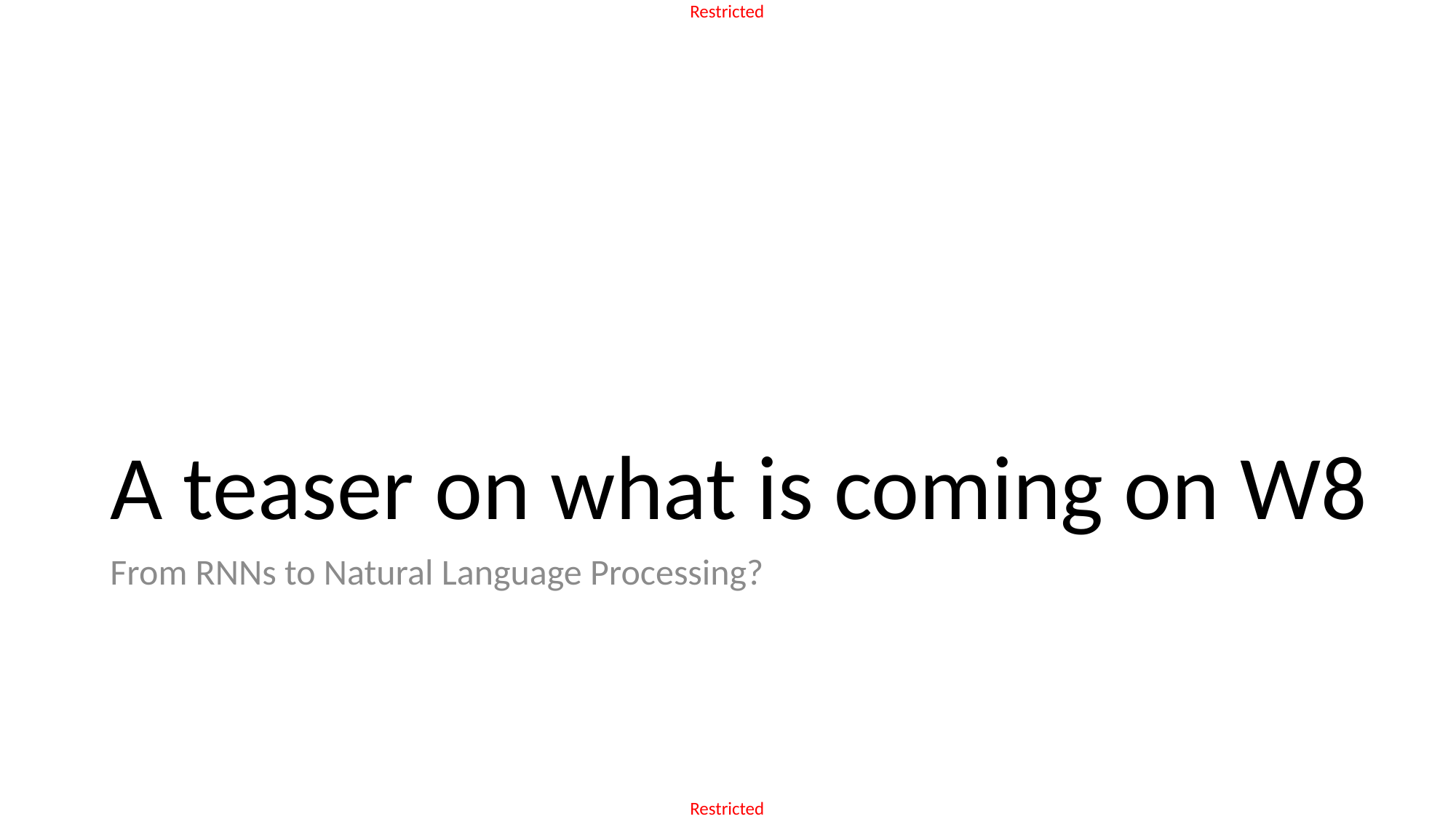

# A teaser on what is coming on W8
From RNNs to Natural Language Processing?